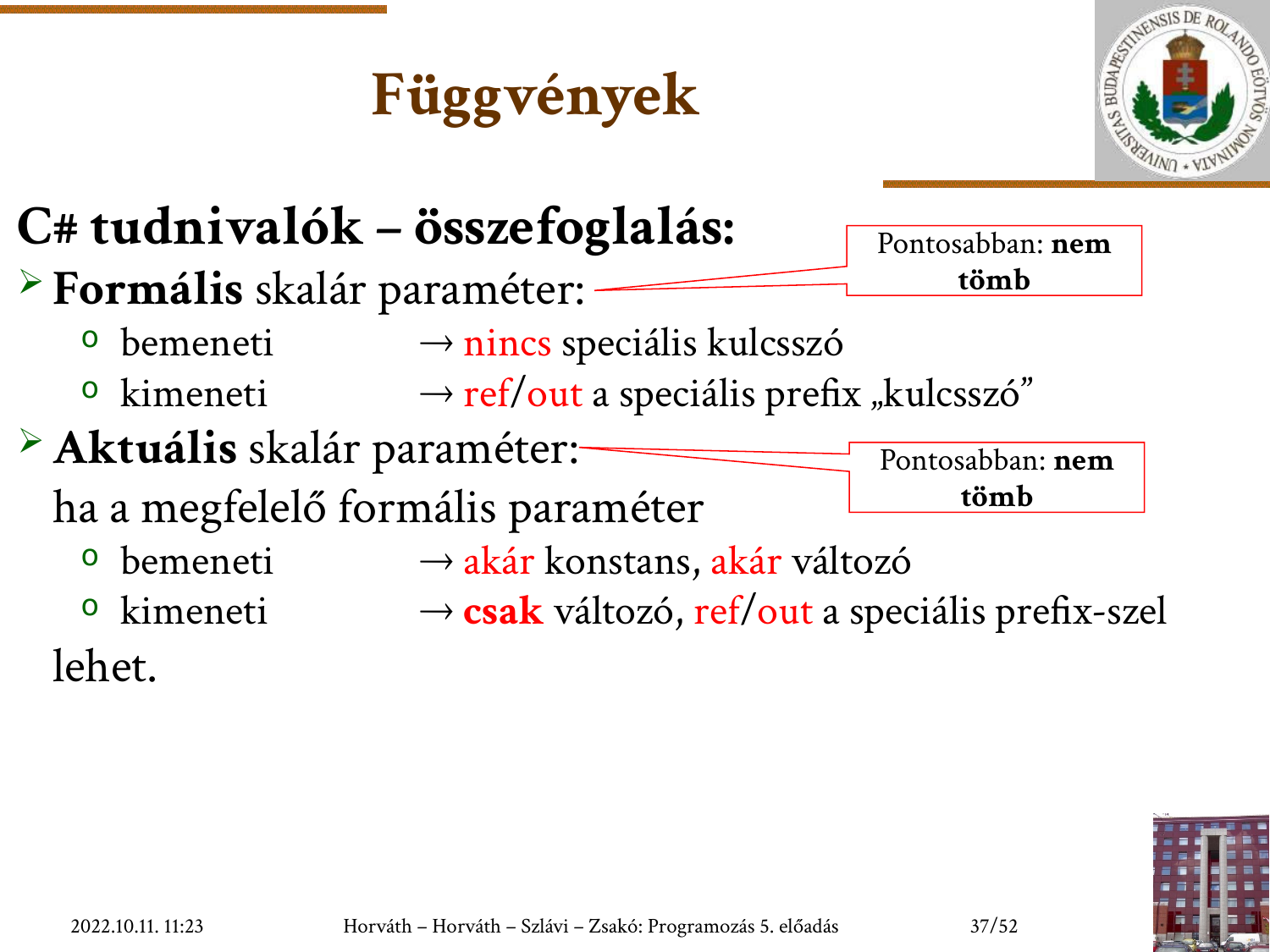

Függvények
C# tudnivalók – összefoglalás:
Formális skalár paraméter:
bemeneti	→ nincs speciális kulcsszó
kimeneti	→ ref/out a speciális prefix „kulcsszó”
Aktuális skalár paraméter:
	ha a megfelelő formális paraméter
bemeneti	→ akár konstans, akár változó
kimeneti	→ csak változó, ref/out a speciális prefix-szel
	lehet.
Pontosabban: nem tömb
Pontosabban: nem tömb
2022.10.11. 11:23
Horváth – Horváth – Szlávi – Zsakó: Programozás 5. előadás
37/52